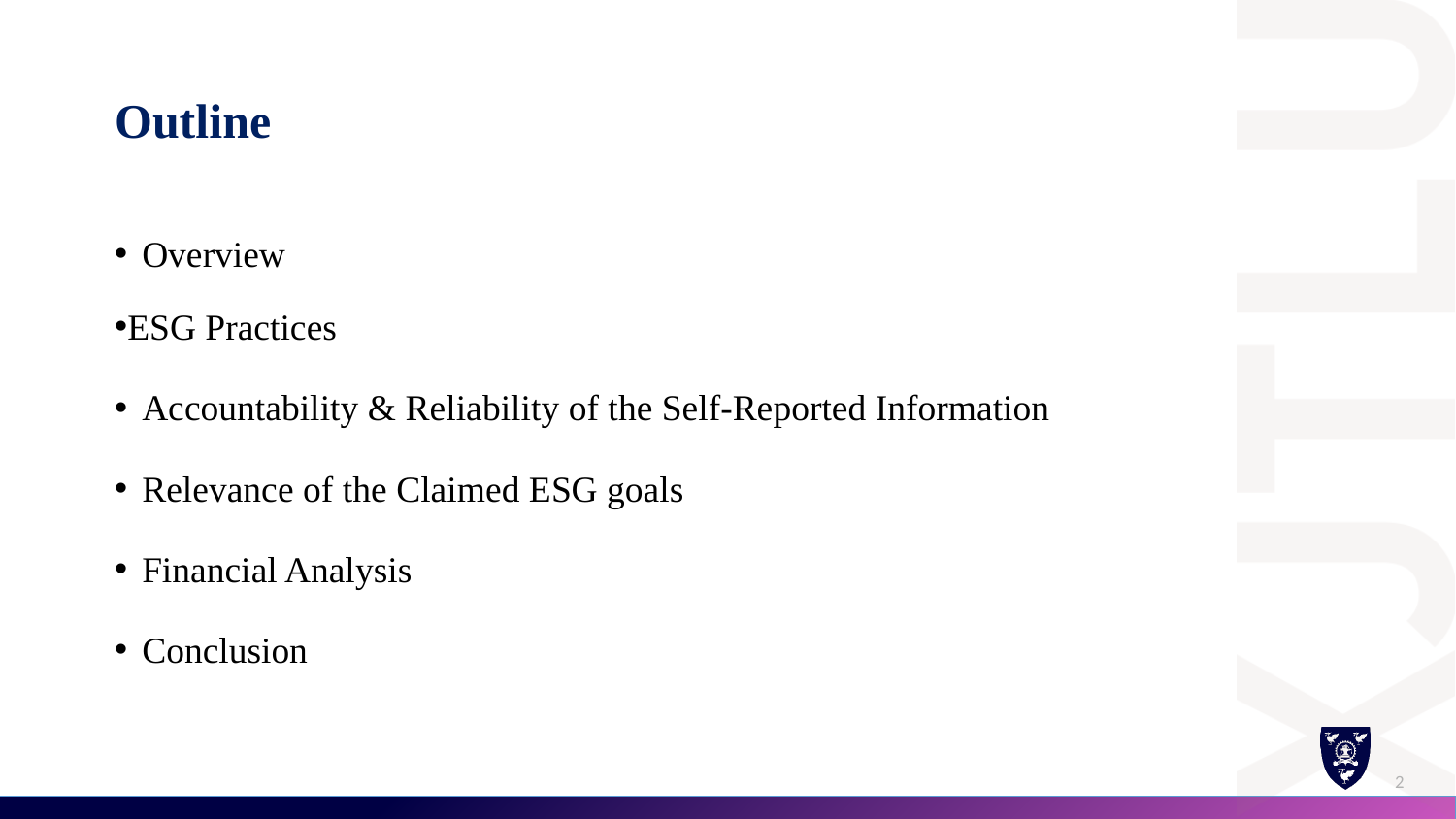

# Outline
Overview
ESG Practices
Accountability & Reliability of the Self-Reported Information
Relevance of the Claimed ESG goals
Financial Analysis
Conclusion

2